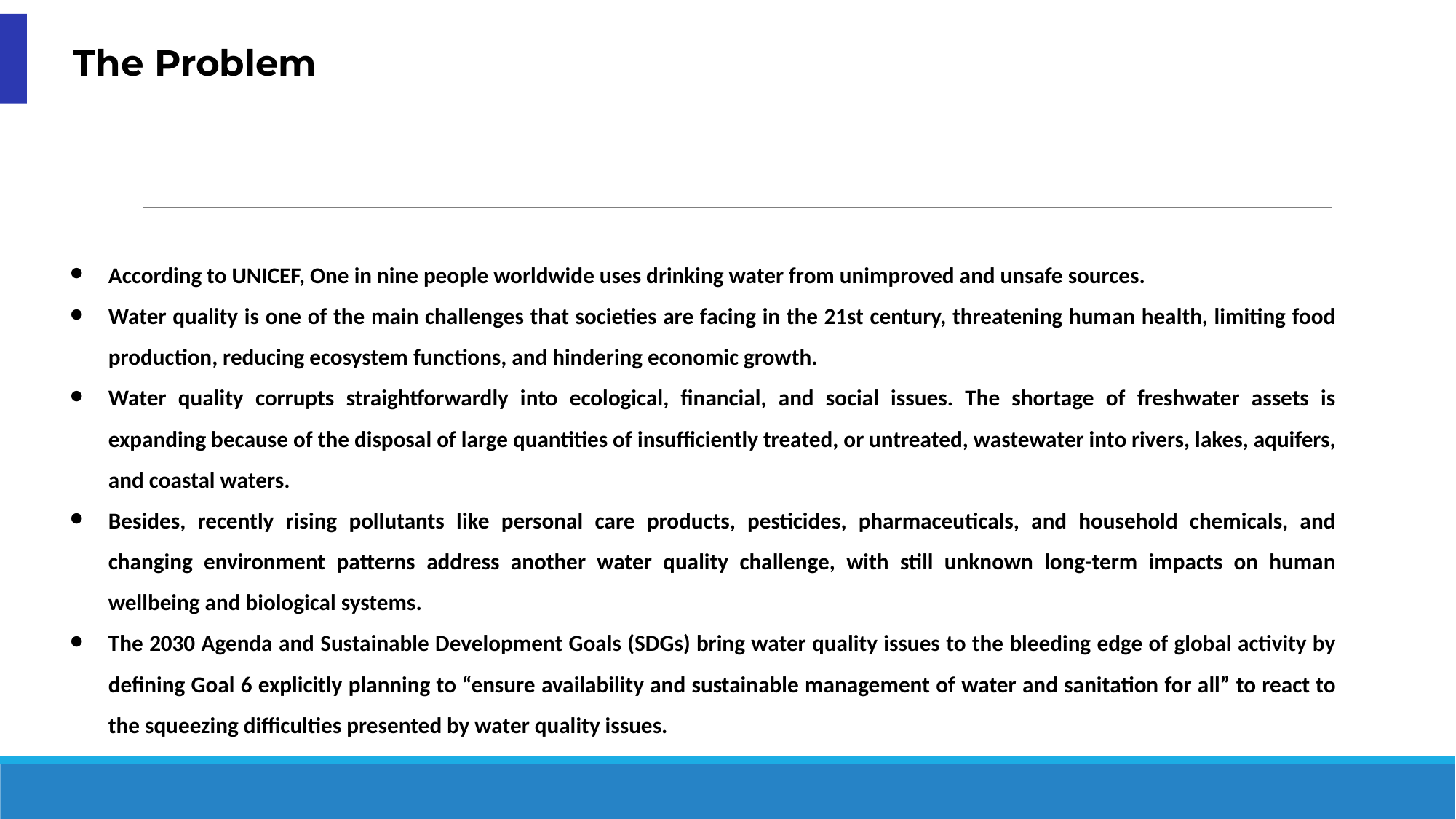

The Problem
According to UNICEF, One in nine people worldwide uses drinking water from unimproved and unsafe sources.
Water quality is one of the main challenges that societies are facing in the 21st century, threatening human health, limiting food production, reducing ecosystem functions, and hindering economic growth.
Water quality corrupts straightforwardly into ecological, financial, and social issues. The shortage of freshwater assets is expanding because of the disposal of large quantities of insufficiently treated, or untreated, wastewater into rivers, lakes, aquifers, and coastal waters.
Besides, recently rising pollutants like personal care products, pesticides, pharmaceuticals, and household chemicals, and changing environment patterns address another water quality challenge, with still unknown long-term impacts on human wellbeing and biological systems.
The 2030 Agenda and Sustainable Development Goals (SDGs) bring water quality issues to the bleeding edge of global activity by defining Goal 6 explicitly planning to “ensure availability and sustainable management of water and sanitation for all” to react to the squeezing difficulties presented by water quality issues.